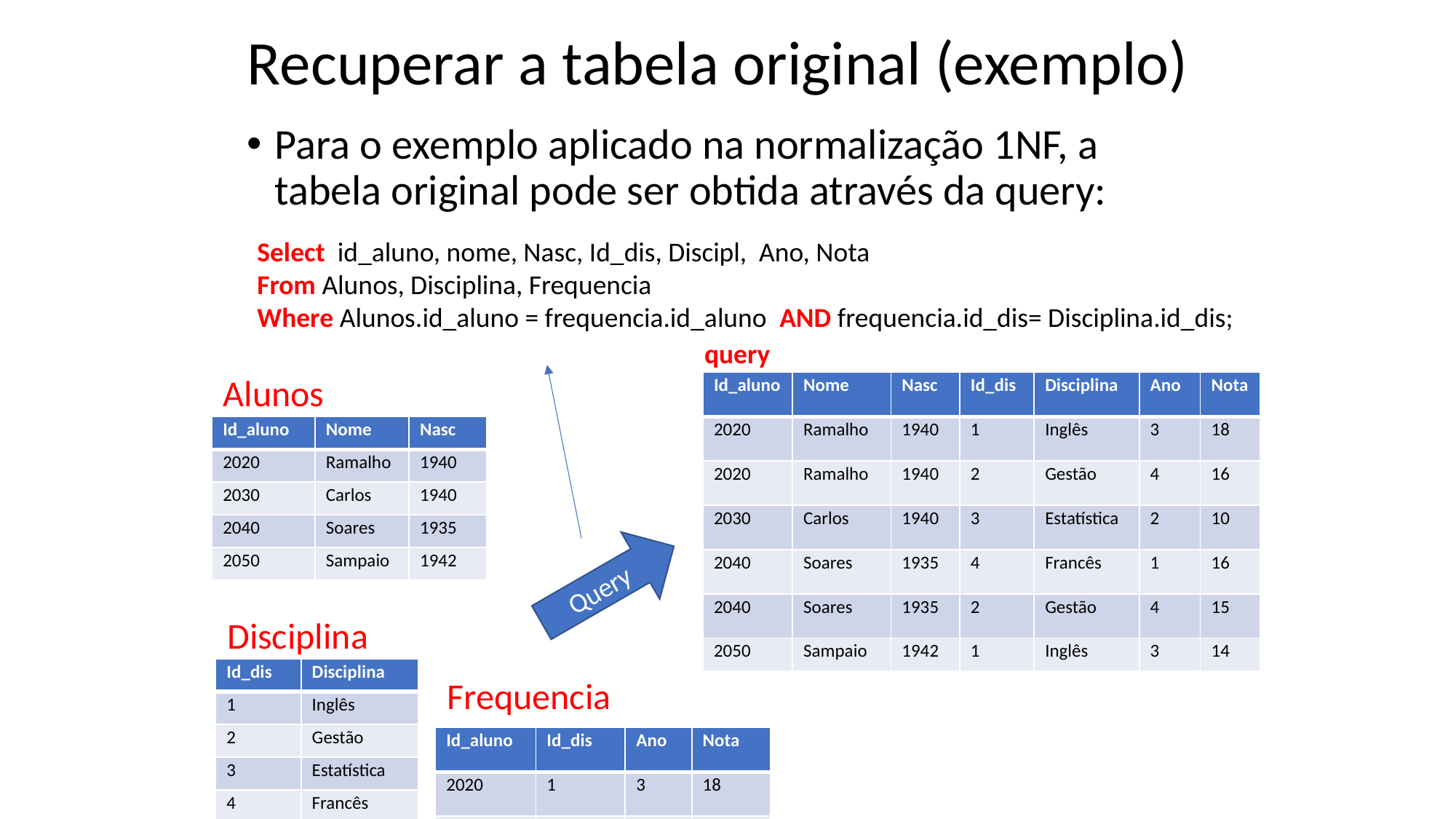

# Recuperar a tabela original (exemplo)
Para o exemplo aplicado na normalização 1NF, a tabela original pode ser obtida através da query:
Select  id_aluno, nome, Nasc, Id_dis, Discipl,  Ano, Nota
From Alunos, Disciplina, Frequencia
Where Alunos.id_aluno = frequencia.id_aluno  AND frequencia.id_dis= Disciplina.id_dis;
query
Alunos
| Id\_aluno | Nome | Nasc | Id\_dis | Disciplina | Ano | Nota |
| --- | --- | --- | --- | --- | --- | --- |
| 2020 | Ramalho | 1940 | 1 | Inglês | 3 | 18 |
| 2020 | Ramalho | 1940 | 2 | Gestão | 4 | 16 |
| 2030 | Carlos | 1940 | 3 | Estatística | 2 | 10 |
| 2040 | Soares | 1935 | 4 | Francês | 1 | 16 |
| 2040 | Soares | 1935 | 2 | Gestão | 4 | 15 |
| 2050 | Sampaio | 1942 | 1 | Inglês | 3 | 14 |
| Id\_aluno | Nome | Nasc |
| --- | --- | --- |
| 2020 | Ramalho | 1940 |
| 2030 | Carlos | 1940 |
| 2040 | Soares | 1935 |
| 2050 | Sampaio | 1942 |
Query
Disciplina
| Id\_dis | Disciplina |
| --- | --- |
| 1 | Inglês |
| 2 | Gestão |
| 3 | Estatística |
| 4 | Francês |
Frequencia
| Id\_aluno | Id\_dis | Ano | Nota |
| --- | --- | --- | --- |
| 2020 | 1 | 3 | 18 |
| 2020 | 2 | 4 | 16 |
| 2030 | 3 | 2 | 10 |
| 2040 | 4 | 1 | 16 |
| 2040 | 2 | 4 | 15 |
| 2050 | 1 | 3 | 14 |